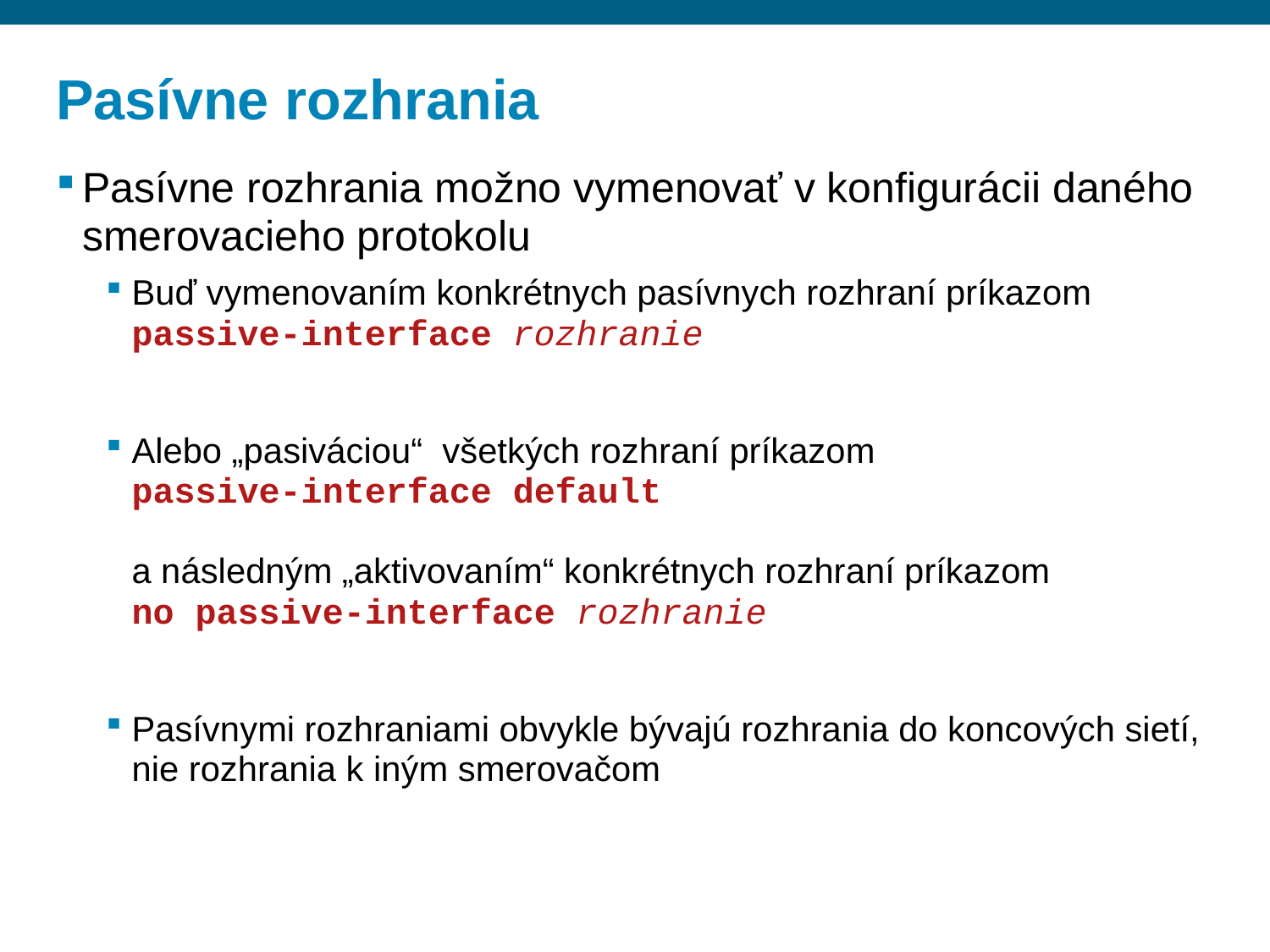

# Pasívne rozhrania
Pasívne rozhrania možno vymenovať v konfigurácii daného smerovacieho protokolu
Buď vymenovaním konkrétnych pasívnych rozhraní príkazom
passive-interface rozhranie

Alebo „pasiváciou“  všetkých rozhraní príkazom
passive-interface default
a následným „aktivovaním“ konkrétnych rozhraní príkazom
no passive-interface rozhranie

Pasívnymi rozhraniami obvykle bývajú rozhrania do koncových sietí, nie rozhrania k iným smerovačom